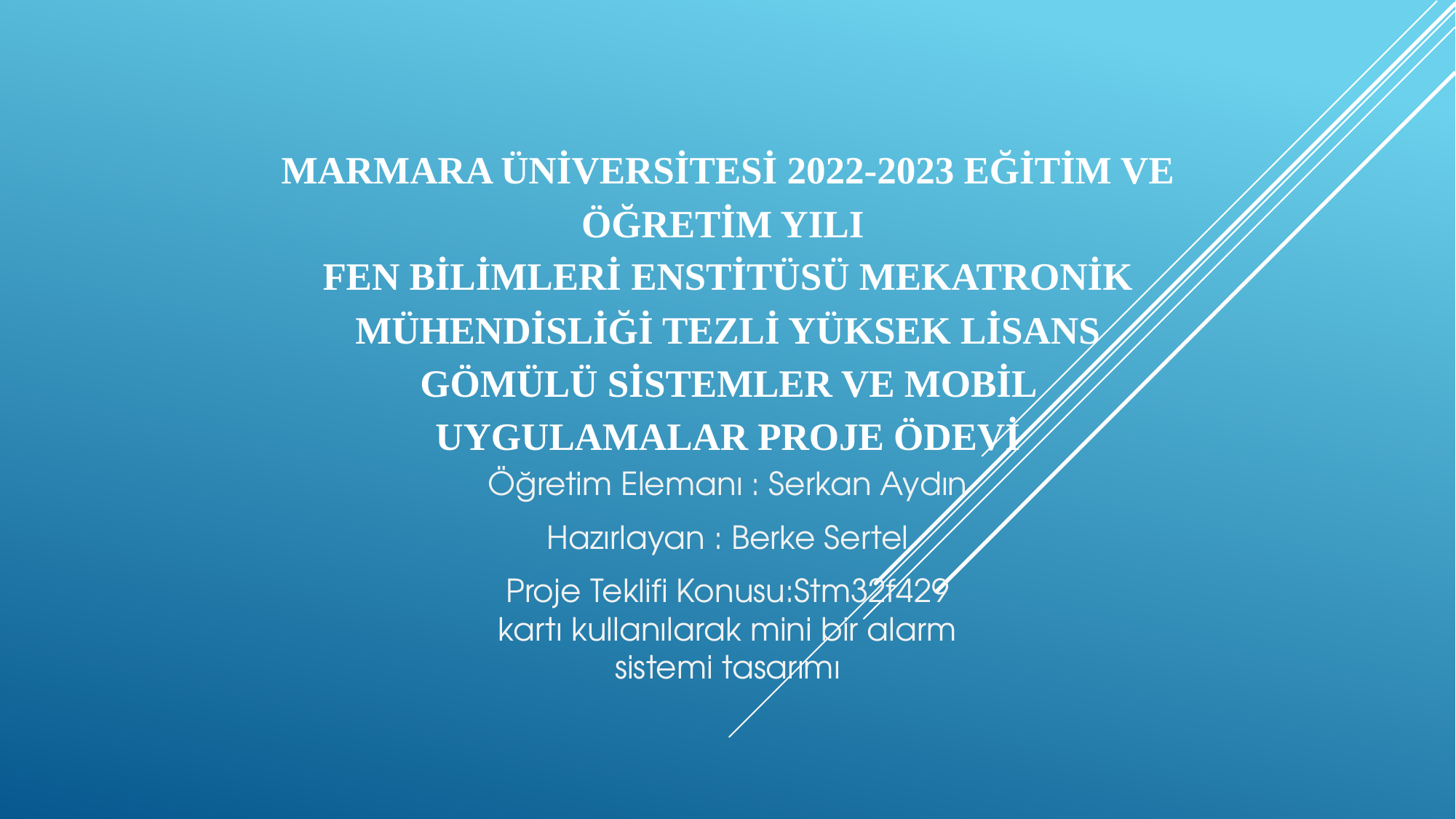

# MARMARA ÜNİVERSİTESİ 2022-2023 EĞİTİM VE ÖĞRETİM YILI FEN BİLİMLERİ ENSTİTÜSÜ MEKATRONİK MÜHENDİSLİĞİ TEZLİ YÜKSEK LİSANS Gömülü sistemler ve mobil uygulamalar proje ödevi
Öğretim Elemanı : Serkan Aydın
Hazırlayan : Berke Sertel
Proje Teklifi Konusu:Stm32f429 kartı kullanılarak mini bir alarm sistemi tasarımı